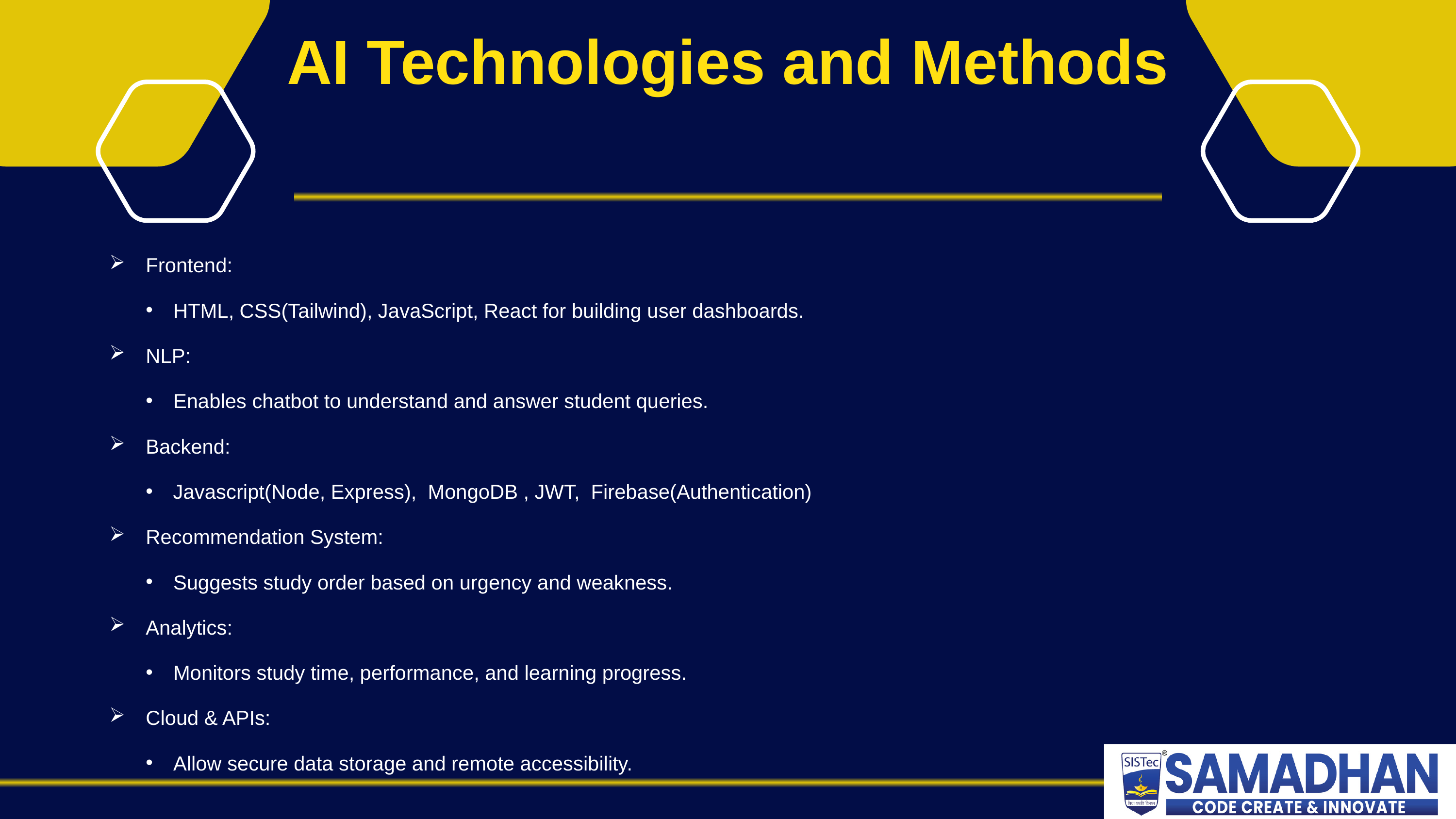

AI Technologies and Methods

Frontend:
HTML, CSS(Tailwind), JavaScript, React for building user dashboards.
NLP:
Enables chatbot to understand and answer student queries.
Backend:
Javascript(Node, Express),  MongoDB , JWT,  Firebase(Authentication)
Recommendation System:
Suggests study order based on urgency and weakness.
Analytics:
Monitors study time, performance, and learning progress.
Cloud & APIs:
Allow secure data storage and remote accessibility.